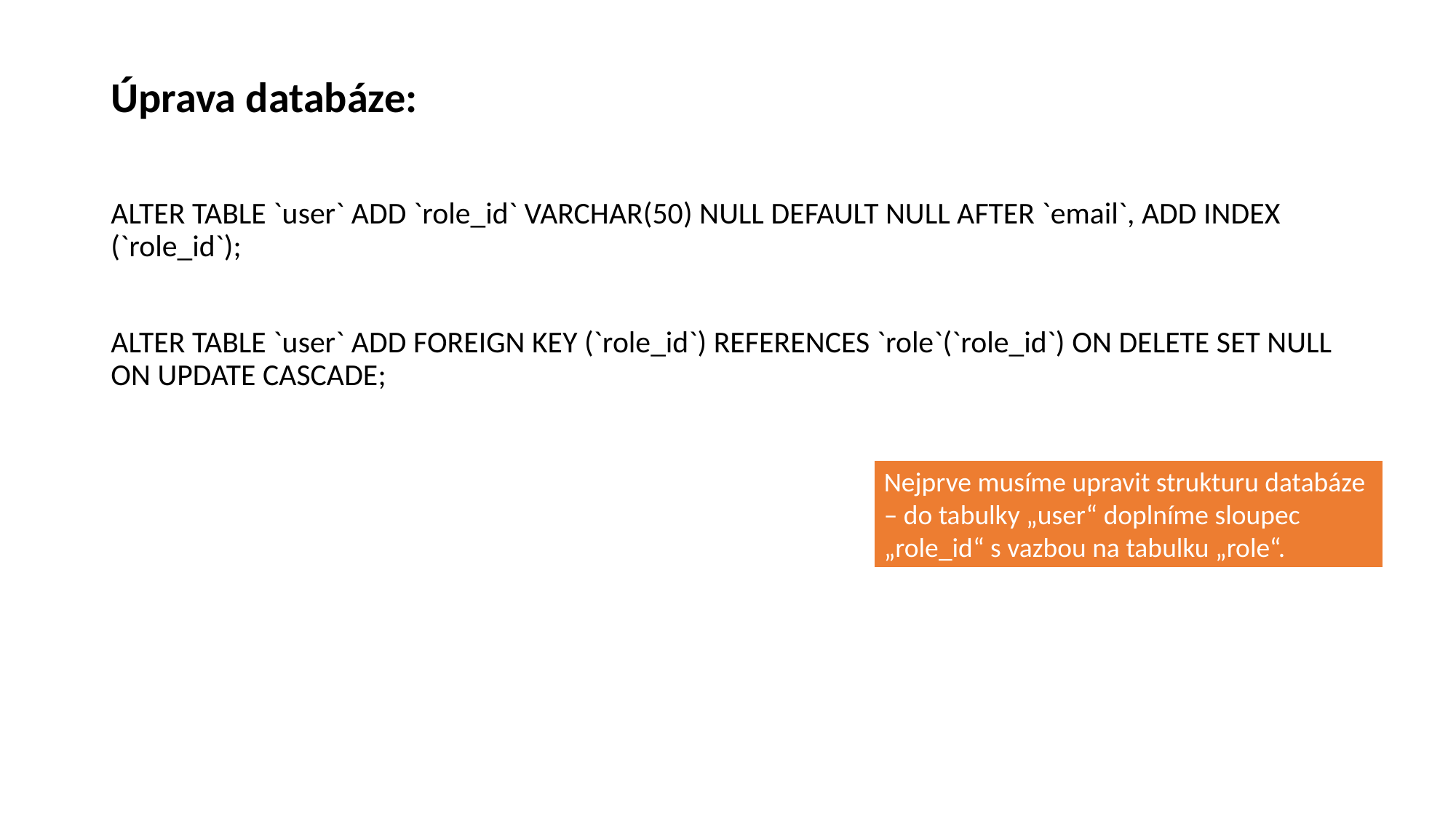

Úprava databáze:

ALTER TABLE `user` ADD `role_id` VARCHAR(50) NULL DEFAULT NULL AFTER `email`, ADD INDEX (`role_id`);

ALTER TABLE `user` ADD FOREIGN KEY (`role_id`) REFERENCES `role`(`role_id`) ON DELETE SET NULL ON UPDATE CASCADE;
Nejprve musíme upravit strukturu databáze – do tabulky „user“ doplníme sloupec „role_id“ s vazbou na tabulku „role“.